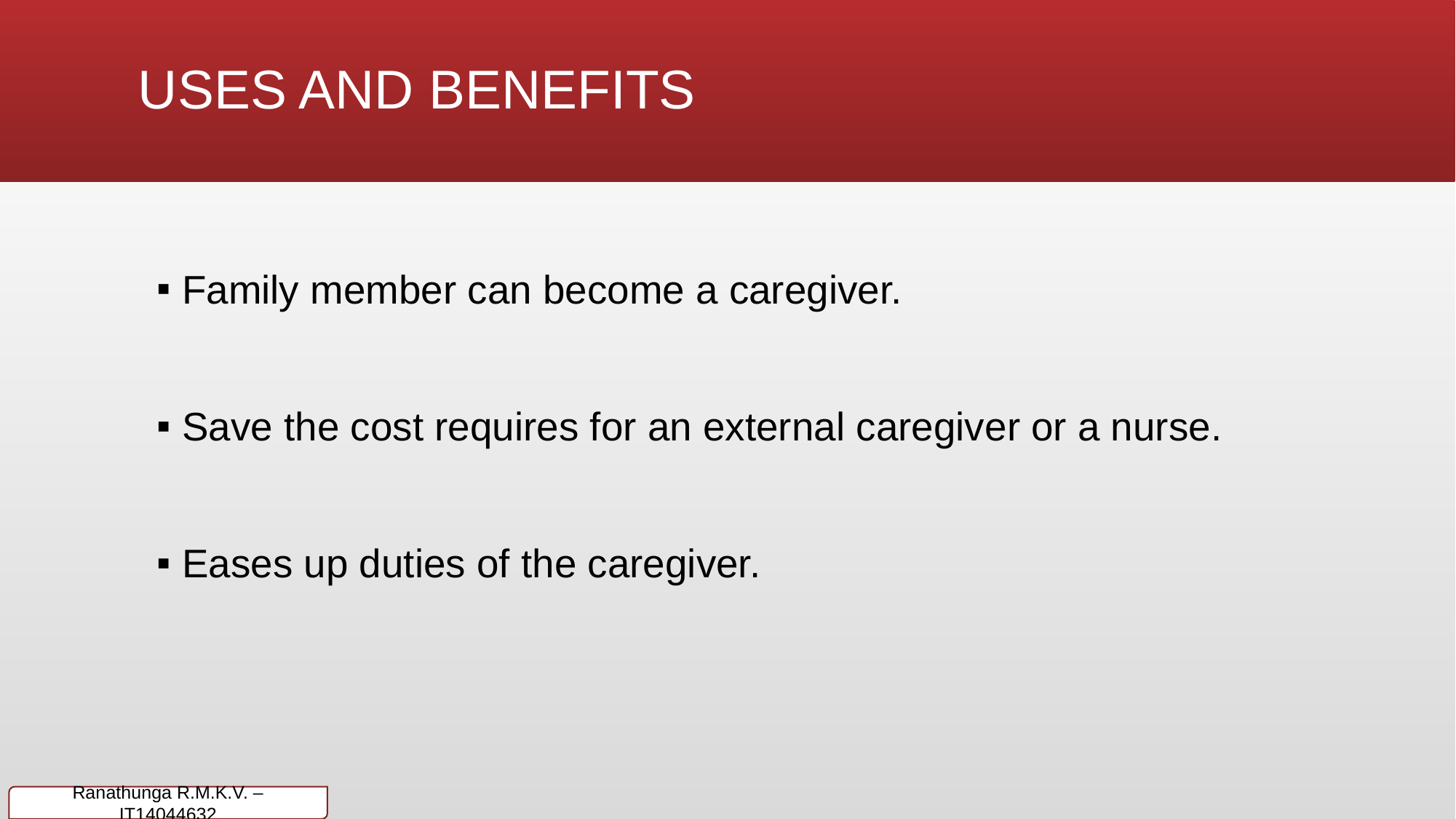

# USES AND BENEFITS
Family member can become a caregiver.

Save the cost requires for an external caregiver or a nurse.

Eases up duties of the caregiver.
Ranathunga R.M.K.V. – IT14044632